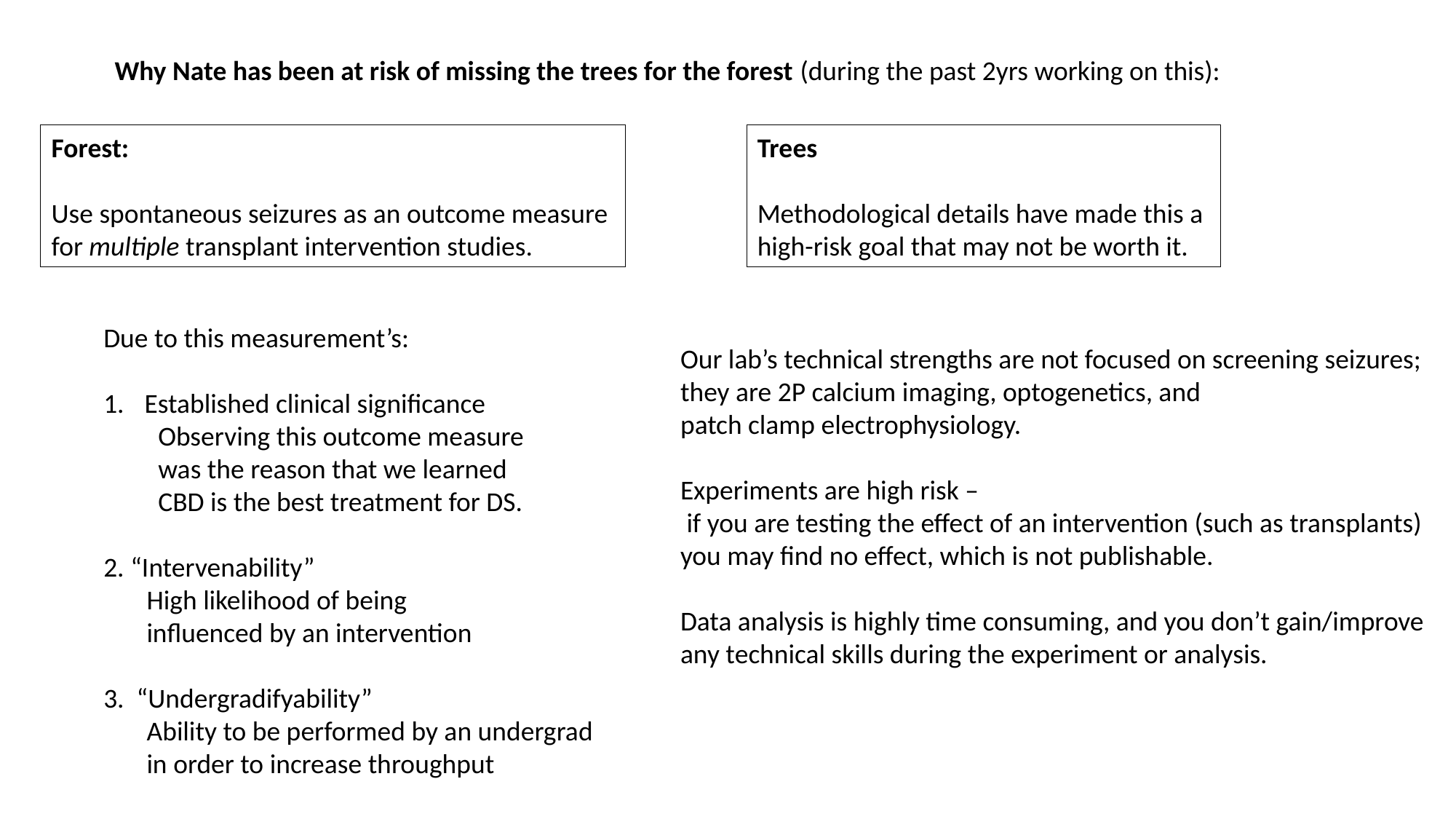

Why Nate has been at risk of missing the trees for the forest (during the past 2yrs working on this):
Forest:

Use spontaneous seizures as an outcome measure
for multiple transplant intervention studies.
Trees

Methodological details have made this a
high-risk goal that may not be worth it.
Due to this measurement’s:

Established clinical significance
Observing this outcome measure
was the reason that we learned
CBD is the best treatment for DS.

2. “Intervenability”
       High likelihood of being
       influenced by an intervention

3.  “Undergradifyability”
       Ability to be performed by an undergrad
       in order to increase throughput
Our lab’s technical strengths are not focused on screening seizures;
they are 2P calcium imaging, optogenetics, and
patch clamp electrophysiology.

Experiments are high risk –
 if you are testing the effect of an intervention (such as transplants)
you may find no effect, which is not publishable.

Data analysis is highly time consuming, and you don’t gain/improve
any technical skills during the experiment or analysis.